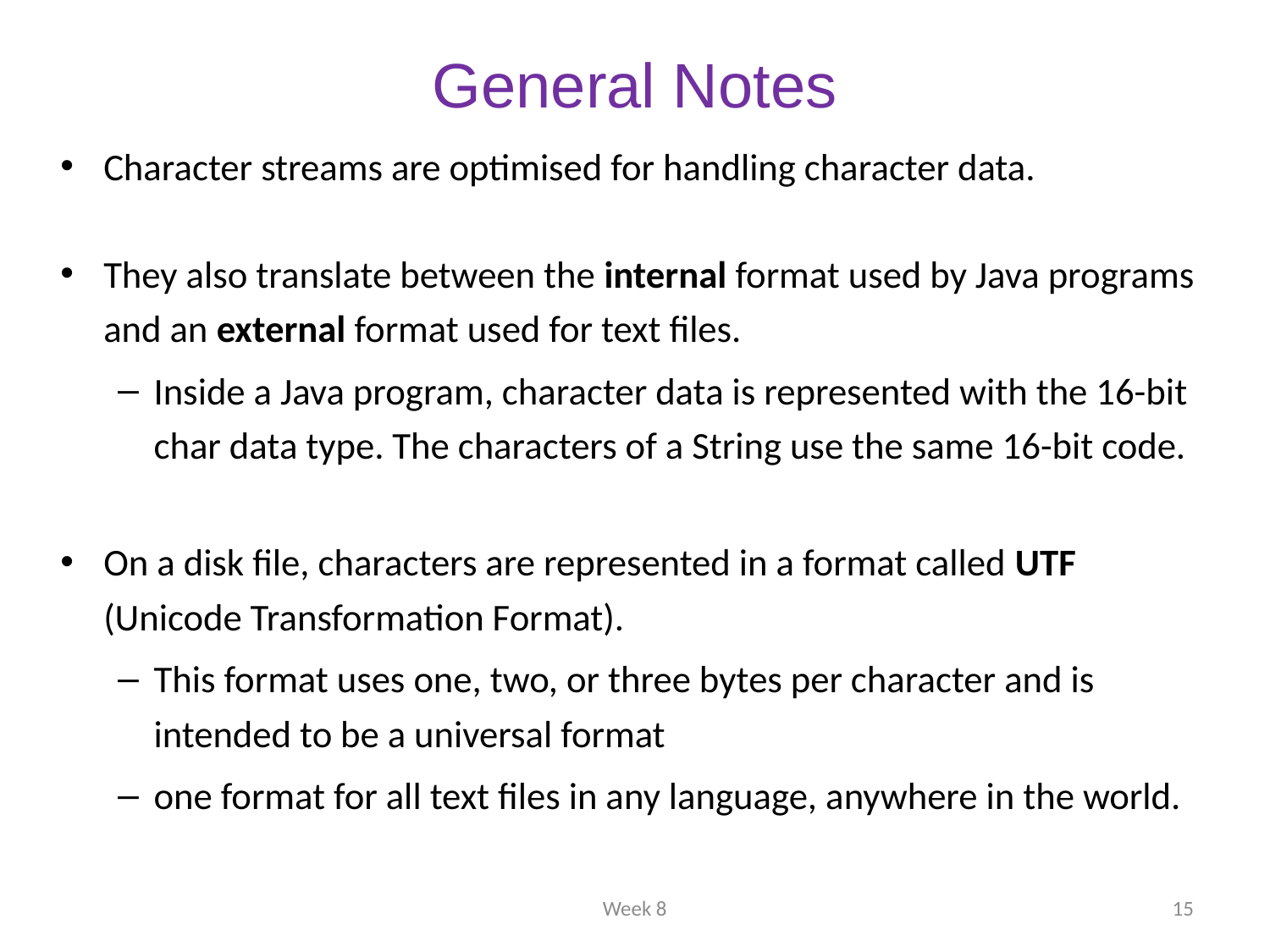

# General Notes
Character streams are optimised for handling character data.
They also translate between the internal format used by Java programs and an external format used for text files.
Inside a Java program, character data is represented with the 16-bit char data type. The characters of a String use the same 16-bit code.
On a disk file, characters are represented in a format called UTF (Unicode Transformation Format).
This format uses one, two, or three bytes per character and is intended to be a universal format
one format for all text files in any language, anywhere in the world.

Week 8
15